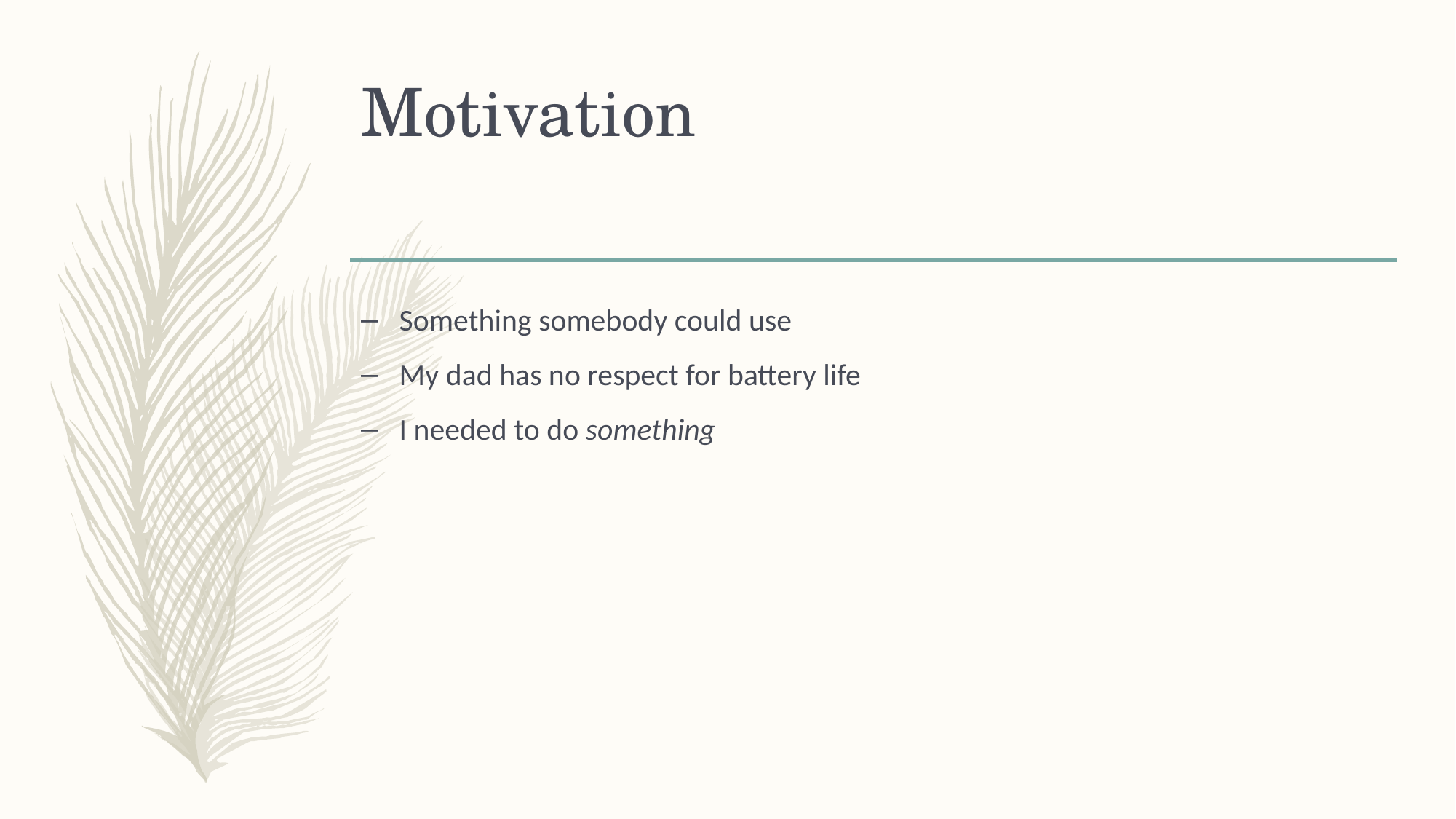

# Motivation
Something somebody could use
My dad has no respect for battery life
I needed to do something